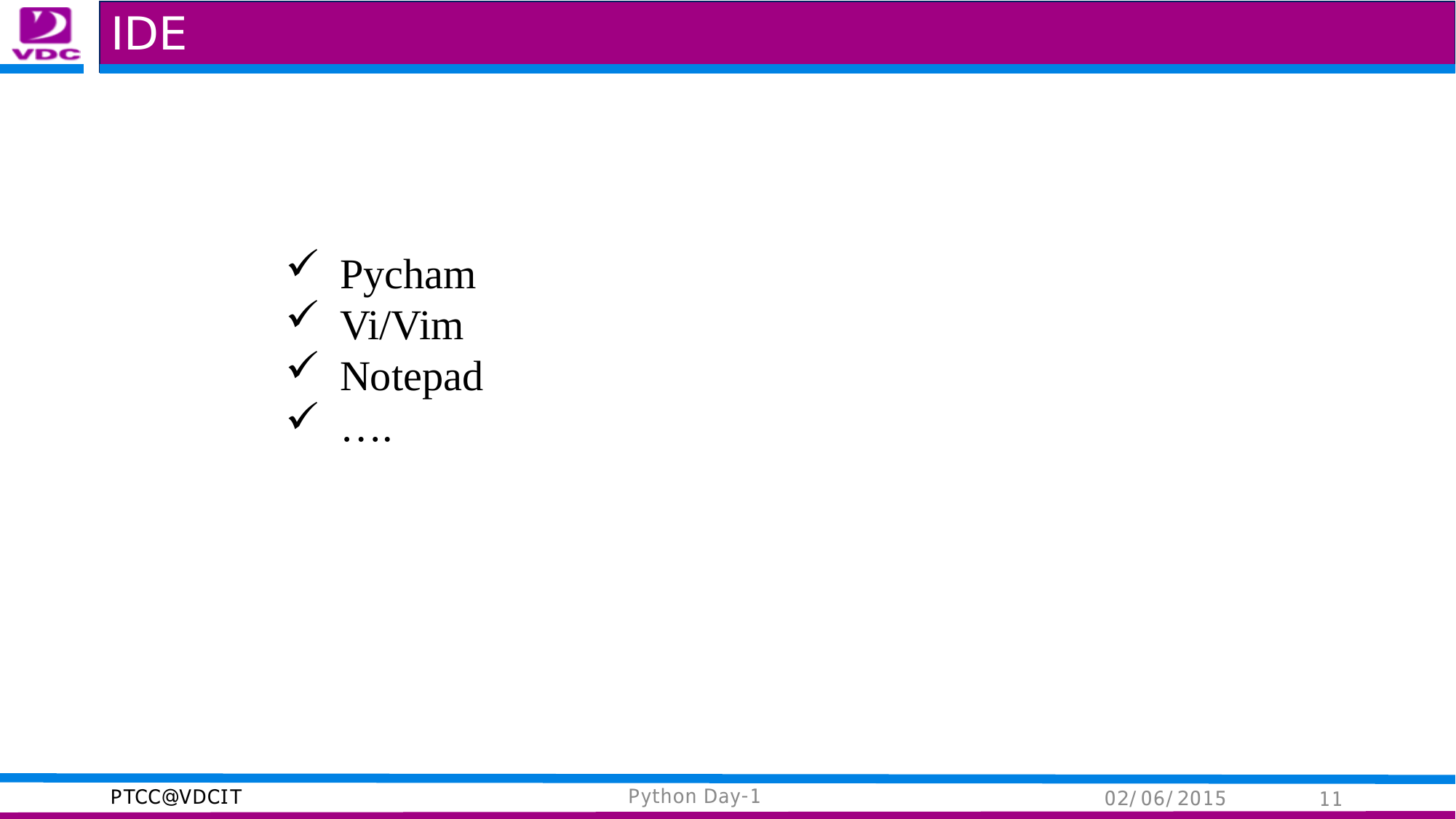

# IDE
Pycham
Vi/Vim
Notepad
….
Python Day-1
02/06/2015
11